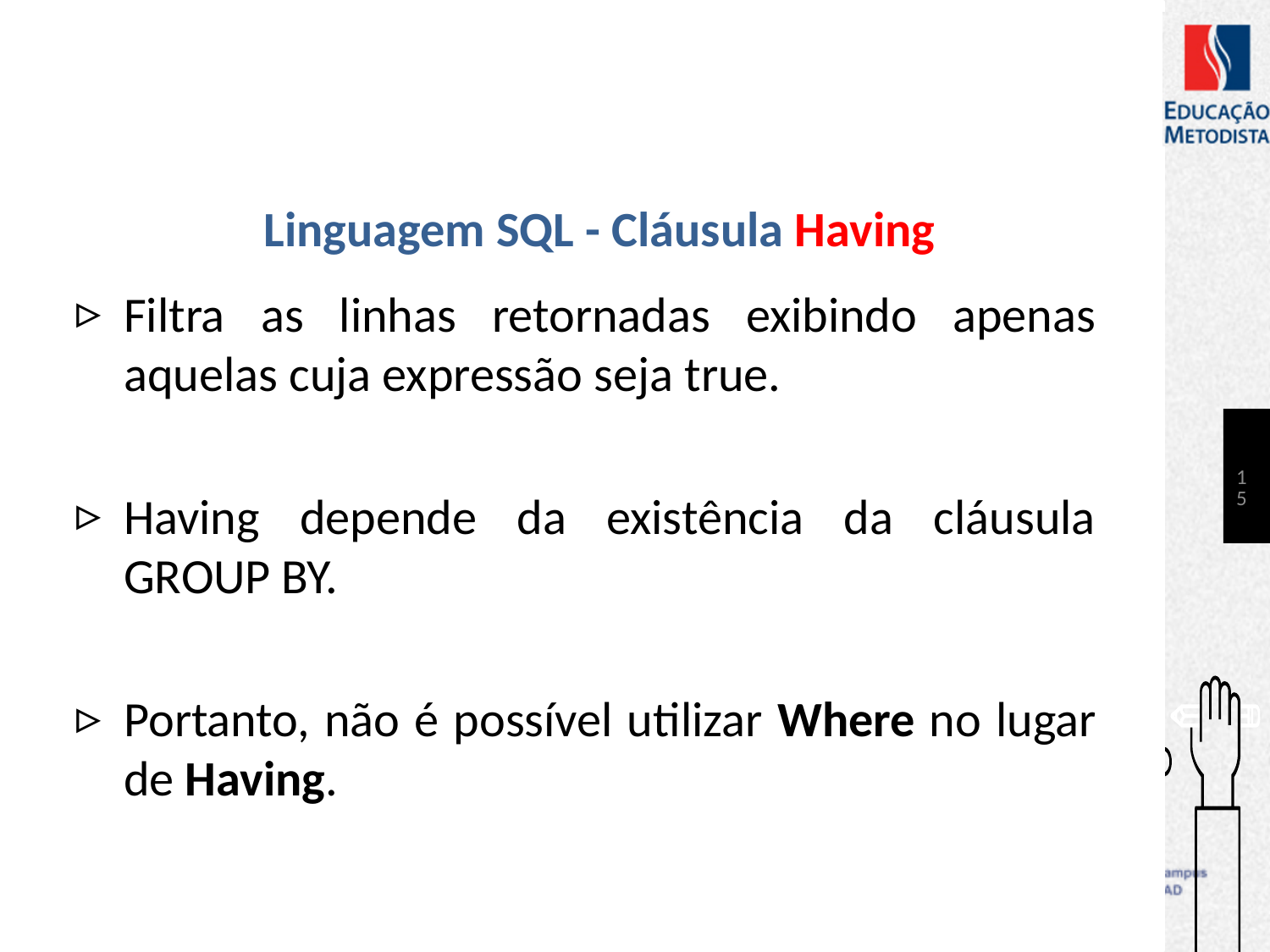

# Linguagem SQL - Cláusula Having
Filtra as linhas retornadas exibindo apenas aquelas cuja expressão seja true.

Having depende da existência da cláusula GROUP BY.

Portanto, não é possível utilizar Where no lugar de Having.
15